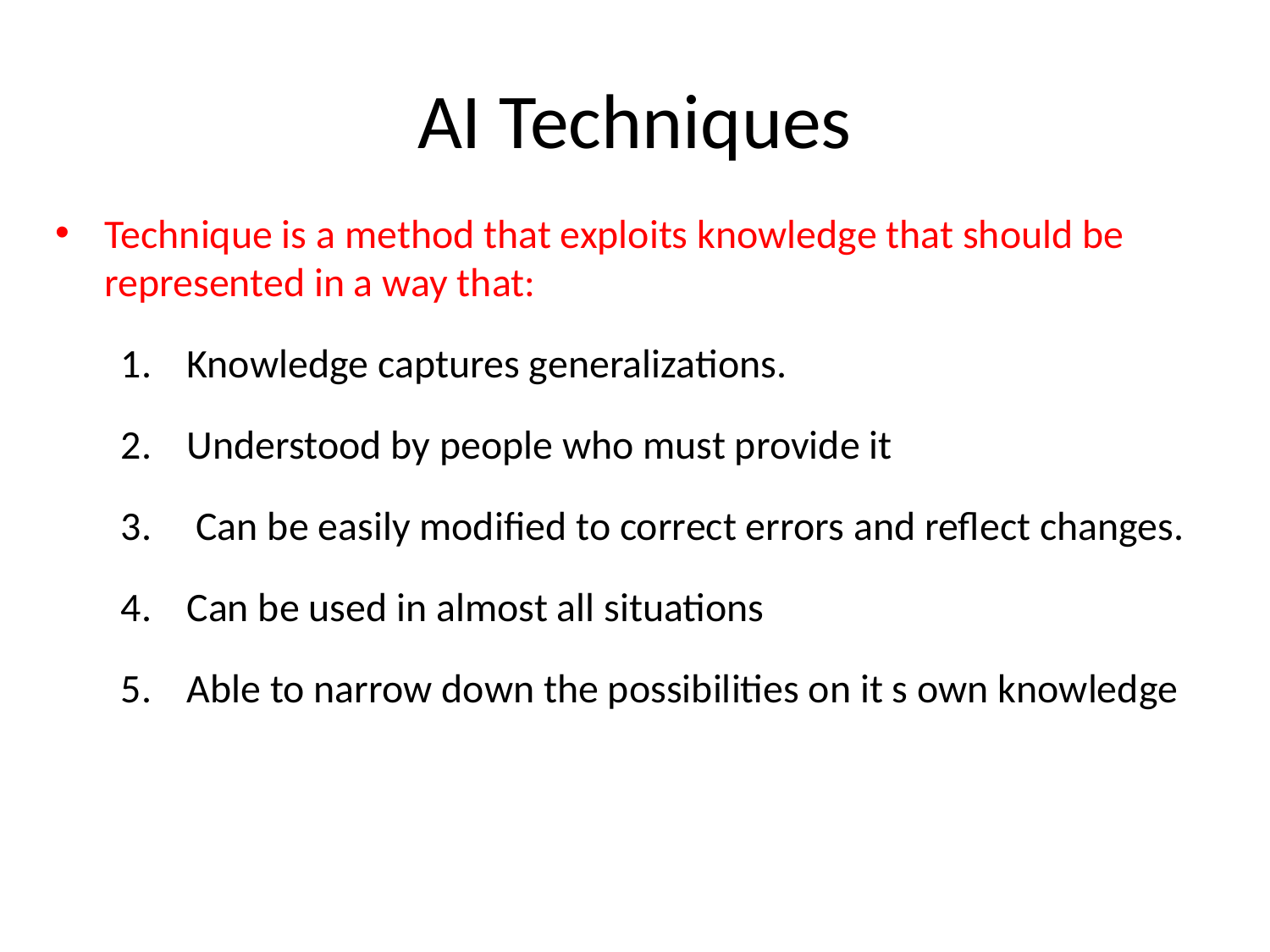

# AI Techniques
Technique is a method that exploits knowledge that should be represented in a way that:
Knowledge captures generalizations.
Understood by people who must provide it
 Can be easily modified to correct errors and reflect changes.
Can be used in almost all situations
Able to narrow down the possibilities on it s own knowledge